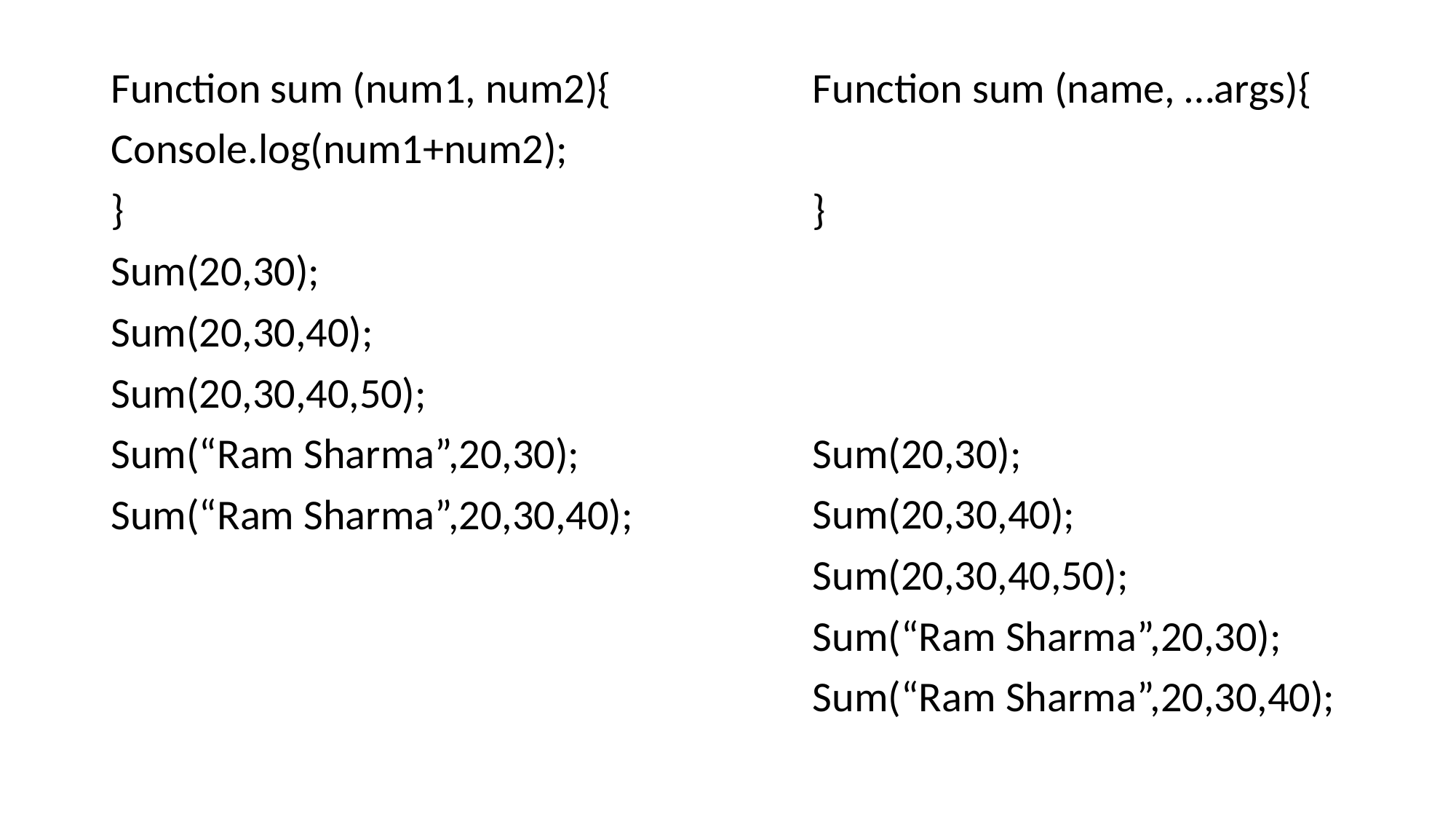

Function sum (name, …args){

}

Sum(20,30);
Sum(20,30,40);
Sum(20,30,40,50);
Sum(“Ram Sharma”,20,30);
Sum(“Ram Sharma”,20,30,40);

Function sum (num1, num2){
Console.log(num1+num2);
}
Sum(20,30);
Sum(20,30,40);
Sum(20,30,40,50);
Sum(“Ram Sharma”,20,30);
Sum(“Ram Sharma”,20,30,40);